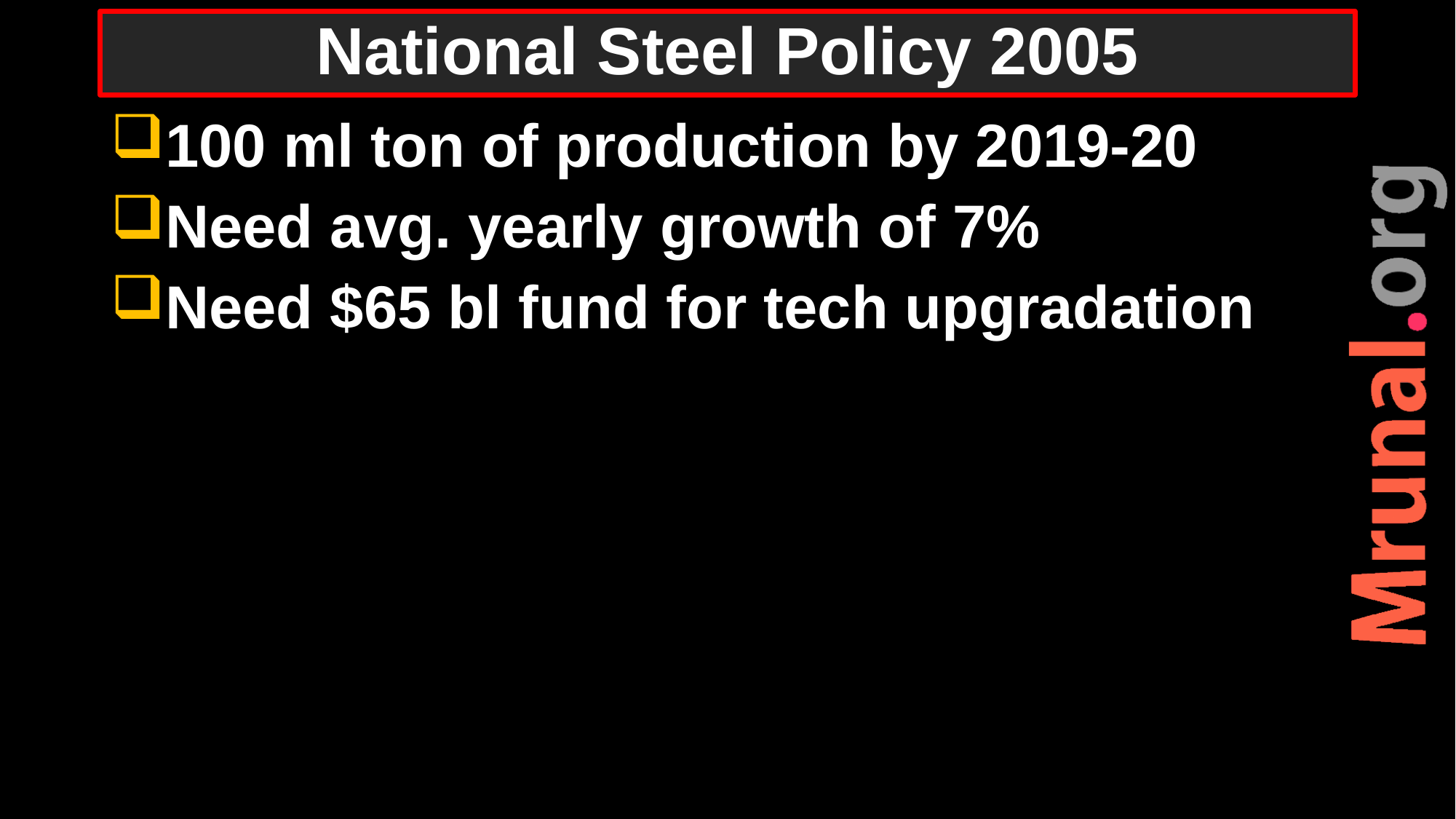

# National Steel Policy 2005
100 ml ton of production by 2019-20
Need avg. yearly growth of 7%
Need $65 bl fund for tech upgradation